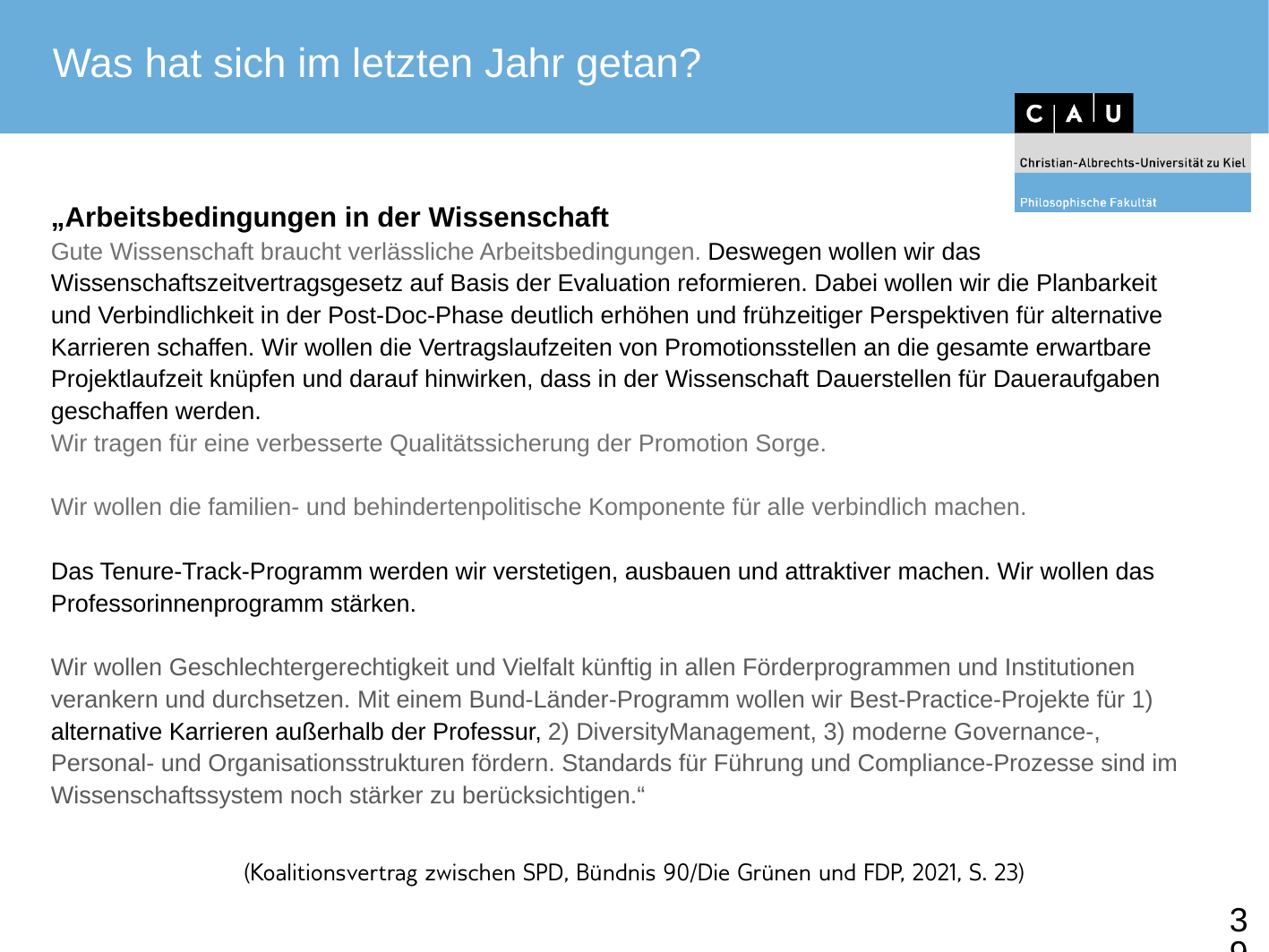

# Was hat sich im letzten Jahr getan?
„Arbeitsbedingungen in der Wissenschaft
Gute Wissenschaft braucht verlässliche Arbeitsbedingungen. Deswegen wollen wir das Wissenschaftszeitvertragsgesetz auf Basis der Evaluation reformieren. Dabei wollen wir die Planbarkeit und Verbindlichkeit in der Post-Doc-Phase deutlich erhöhen und frühzeitiger Perspektiven für alternative Karrieren schaffen. Wir wollen die Vertragslaufzeiten von Promotionsstellen an die gesamte erwartbare Projektlaufzeit knüpfen und darauf hinwirken, dass in der Wissenschaft Dauerstellen für Daueraufgaben geschaffen werden.
Wir tragen für eine verbesserte Qualitätssicherung der Promotion Sorge.

Wir wollen die familien- und behindertenpolitische Komponente für alle verbindlich machen.

Das Tenure-Track-Programm werden wir verstetigen, ausbauen und attraktiver machen. Wir wollen das Professorinnenprogramm stärken.

Wir wollen Geschlechtergerechtigkeit und Vielfalt künftig in allen Förderprogrammen und Institutionen verankern und durchsetzen. Mit einem Bund-Länder-Programm wollen wir Best-Practice-Projekte für 1) alternative Karrieren außerhalb der Professur, 2) DiversityManagement, 3) moderne Governance-, Personal- und Organisationsstrukturen fördern. Standards für Führung und Compliance-Prozesse sind im Wissenschaftssystem noch stärker zu berücksichtigen.“

(Koalitionsvertrag zwischen SPD, Bündnis 90/Die Grünen und FDP, 2021, S. 23)
39